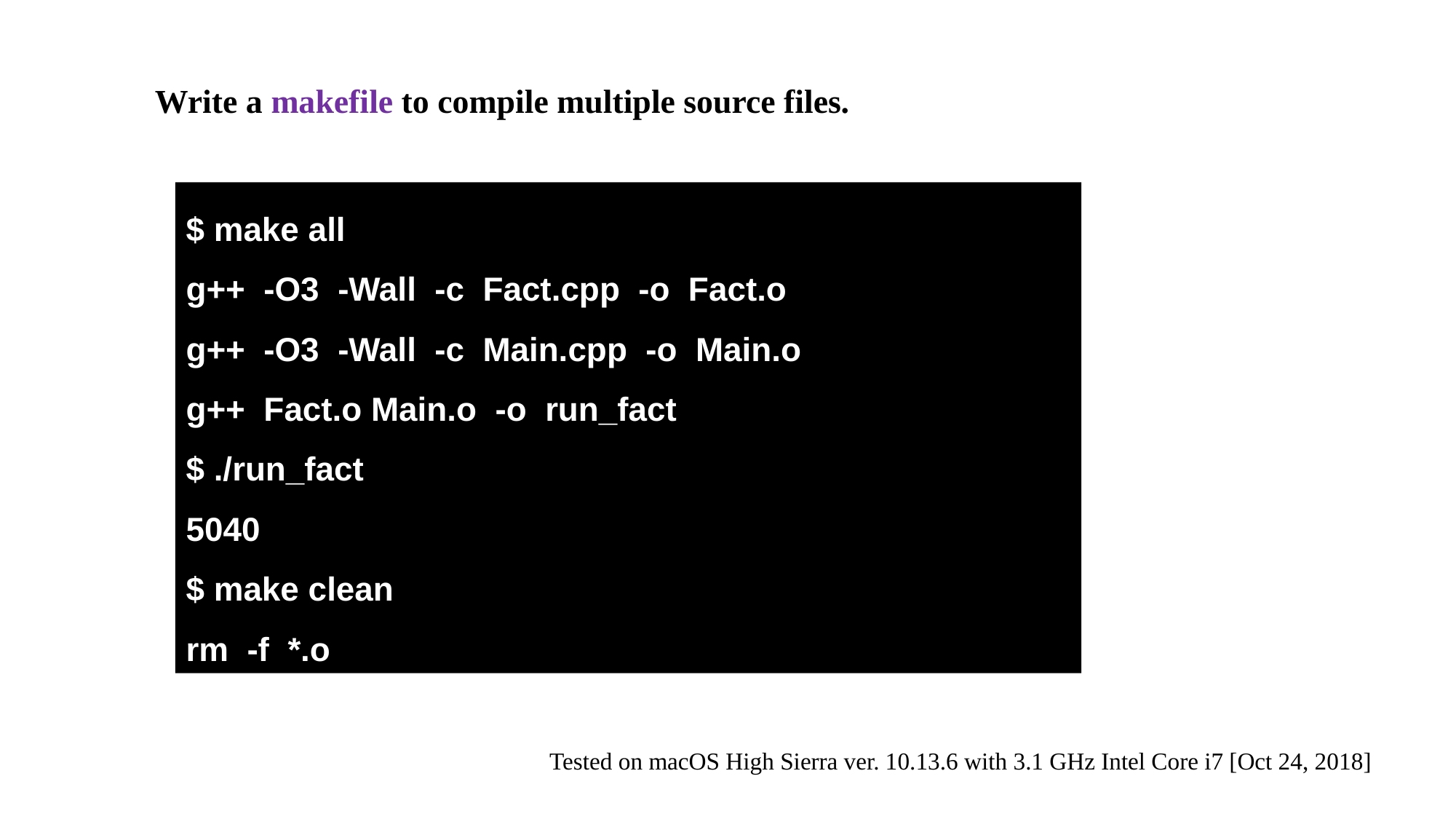

Write a makefile to compile multiple source files.
$ make all
g++  -O3  -Wall  -c  Fact.cpp  -o  Fact.o
g++  -O3  -Wall  -c  Main.cpp  -o  Main.o
g++  Fact.o Main.o  -o  run_fact
$ ./run_fact
5040
$ make clean
rm  -f  *.o
Tested on macOS High Sierra ver. 10.13.6 with 3.1 GHz Intel Core i7 [Oct 24, 2018]